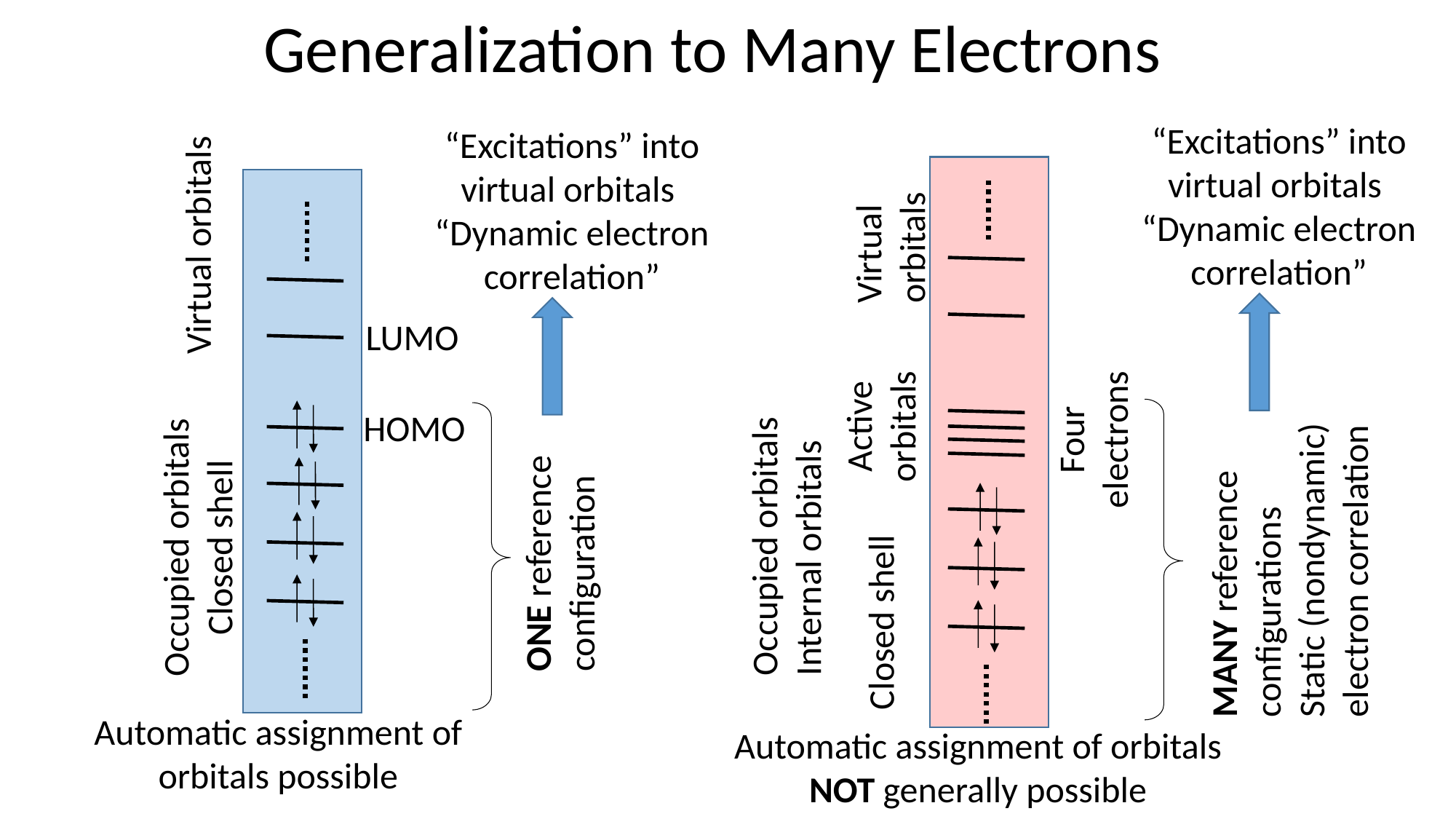

# Generalization to Many Electrons
“Excitations” into virtual orbitals
“Dynamic electron correlation”
“Excitations” into virtual orbitals
“Dynamic electron correlation”

Virtual orbitals
Virtual orbitals
LUMO

Active orbitals
Four electrons

HOMO

MANY reference configurations
Static (nondynamic) electron correlation
Occupied orbitals
Internal orbitals
Occupied orbitals
Closed shell
ONE reference configuration

Closed shell
Automatic assignment of orbitals possible
Automatic assignment of orbitals NOT generally possible